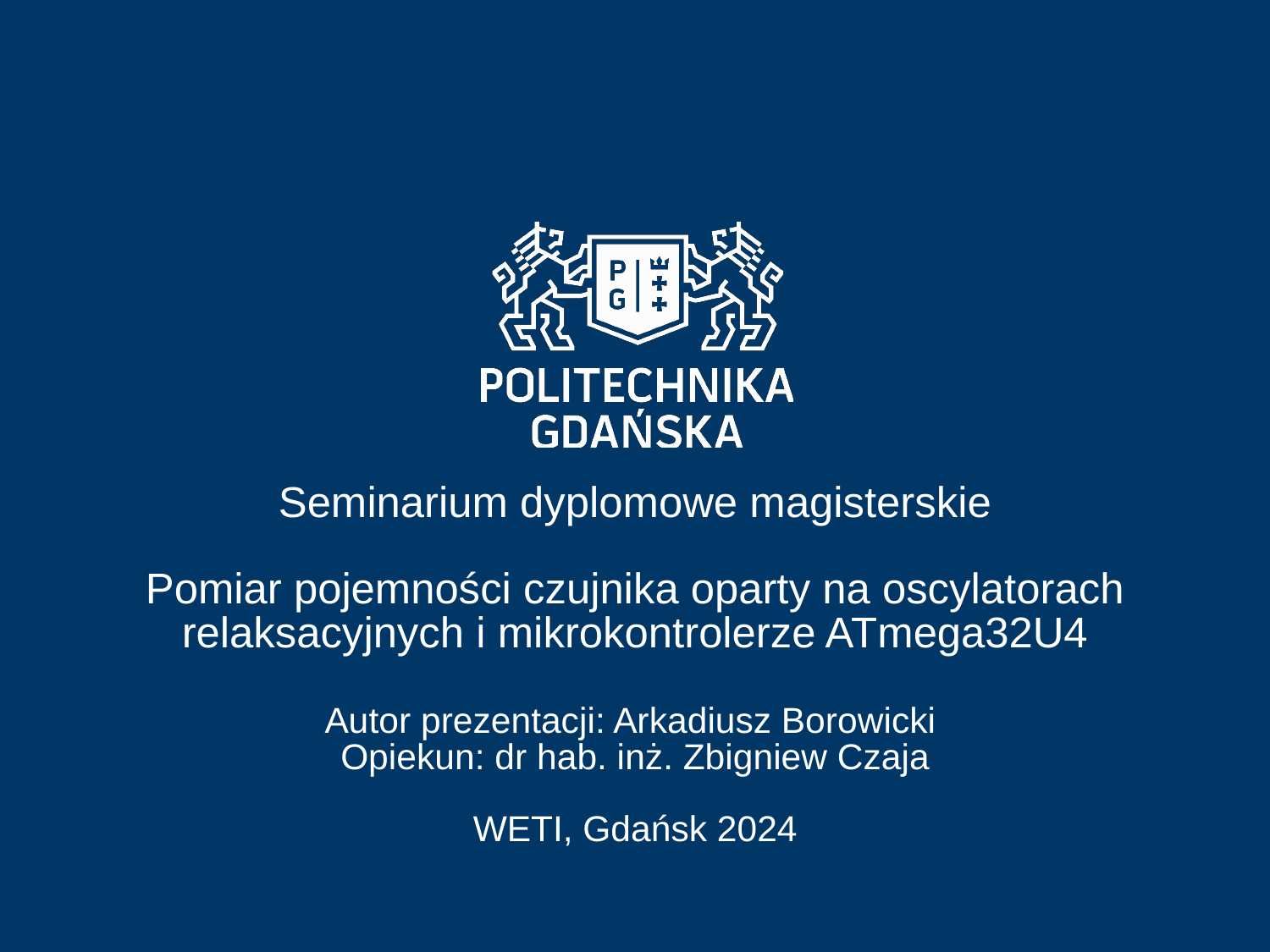

# Seminarium dyplomowe magisterskie

Pomiar pojemności czujnika oparty na oscylatorach relaksacyjnych i mikrokontrolerze ATmega32U4
Autor prezentacji: Arkadiusz Borowicki
Opiekun: dr hab. inż. Zbigniew Czaja

WETI, Gdańsk 2024